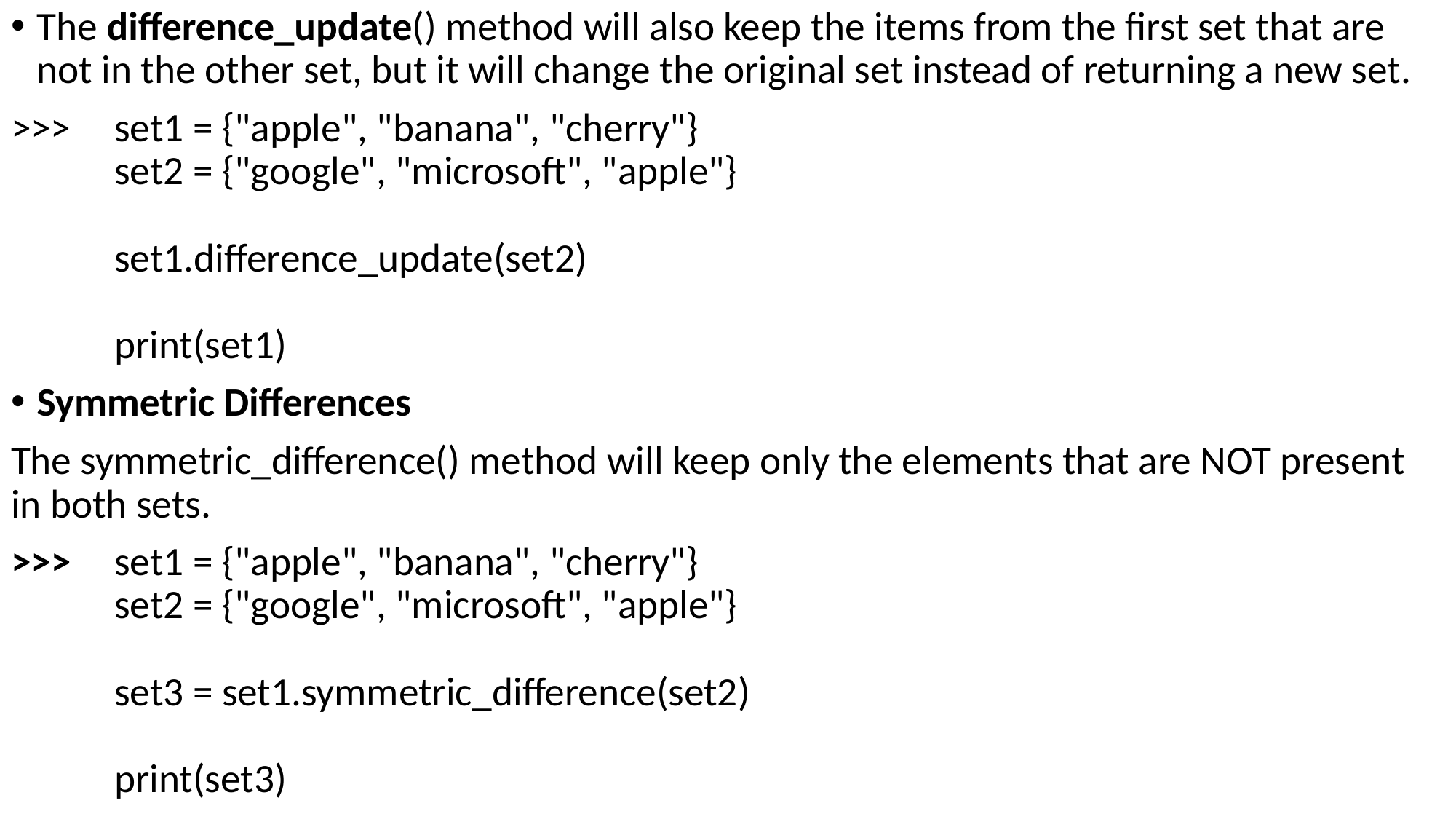

The difference_update() method will also keep the items from the first set that are not in the other set, but it will change the original set instead of returning a new set.
>>>	set1 = {"apple", "banana", "cherry"}
	set2 = {"google", "microsoft", "apple"}
	set1.difference_update(set2)
	print(set1)
Symmetric Differences
The symmetric_difference() method will keep only the elements that are NOT present in both sets.
>>>	set1 = {"apple", "banana", "cherry"}
	set2 = {"google", "microsoft", "apple"}
	set3 = set1.symmetric_difference(set2)
	print(set3)